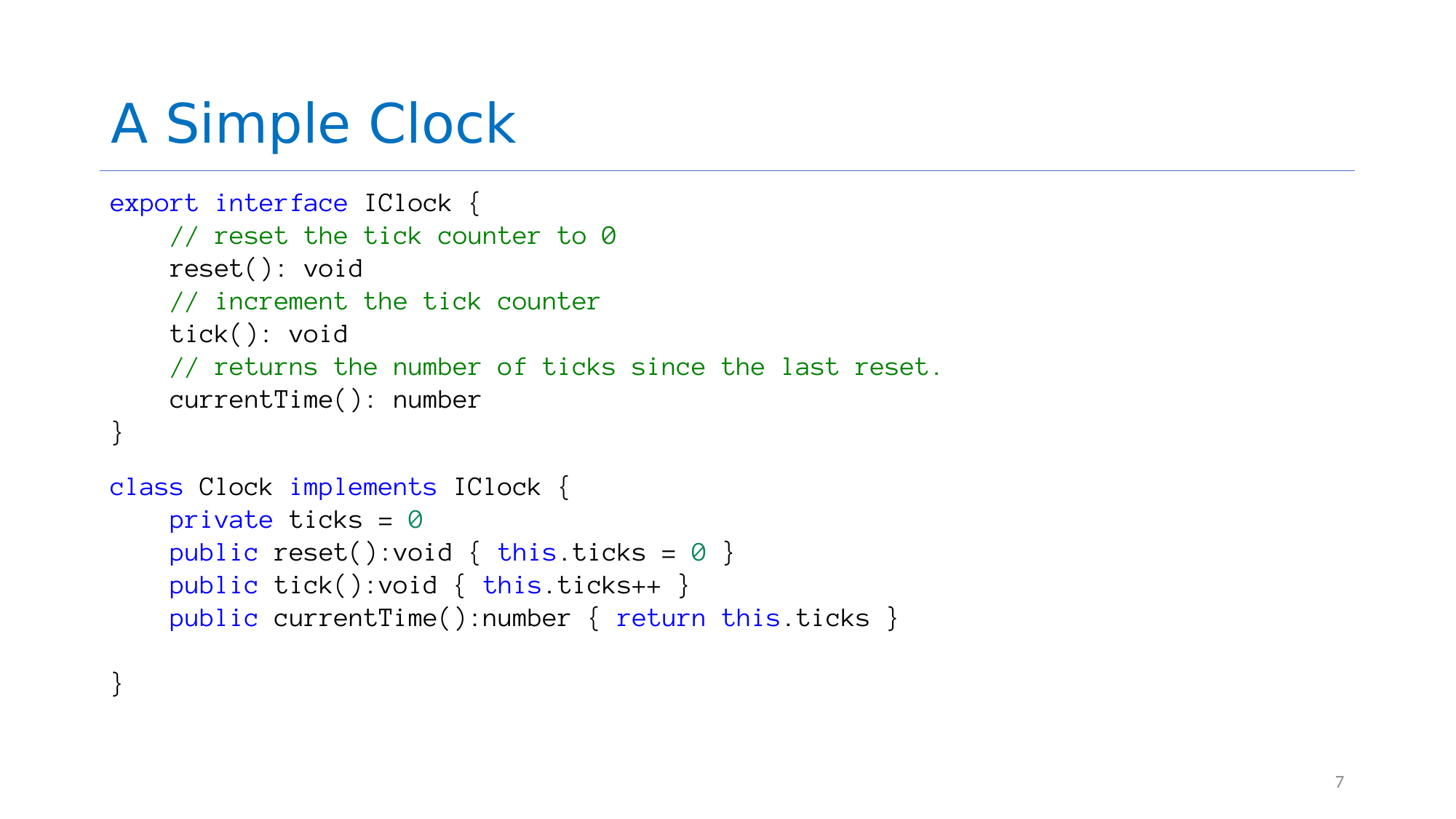

# A Simple Clock
export interface IClock {
    // reset the tick counter to 0
    reset(): void
    // increment the tick counter
    tick(): void
    // returns the number of ticks since the last reset.
    currentTime(): number
}

class Clock implements IClock {
    private ticks = 0
    public reset():void { this.ticks = 0 }
    public tick():void { this.ticks++ }
    public currentTime():number { return this.ticks }
}
7